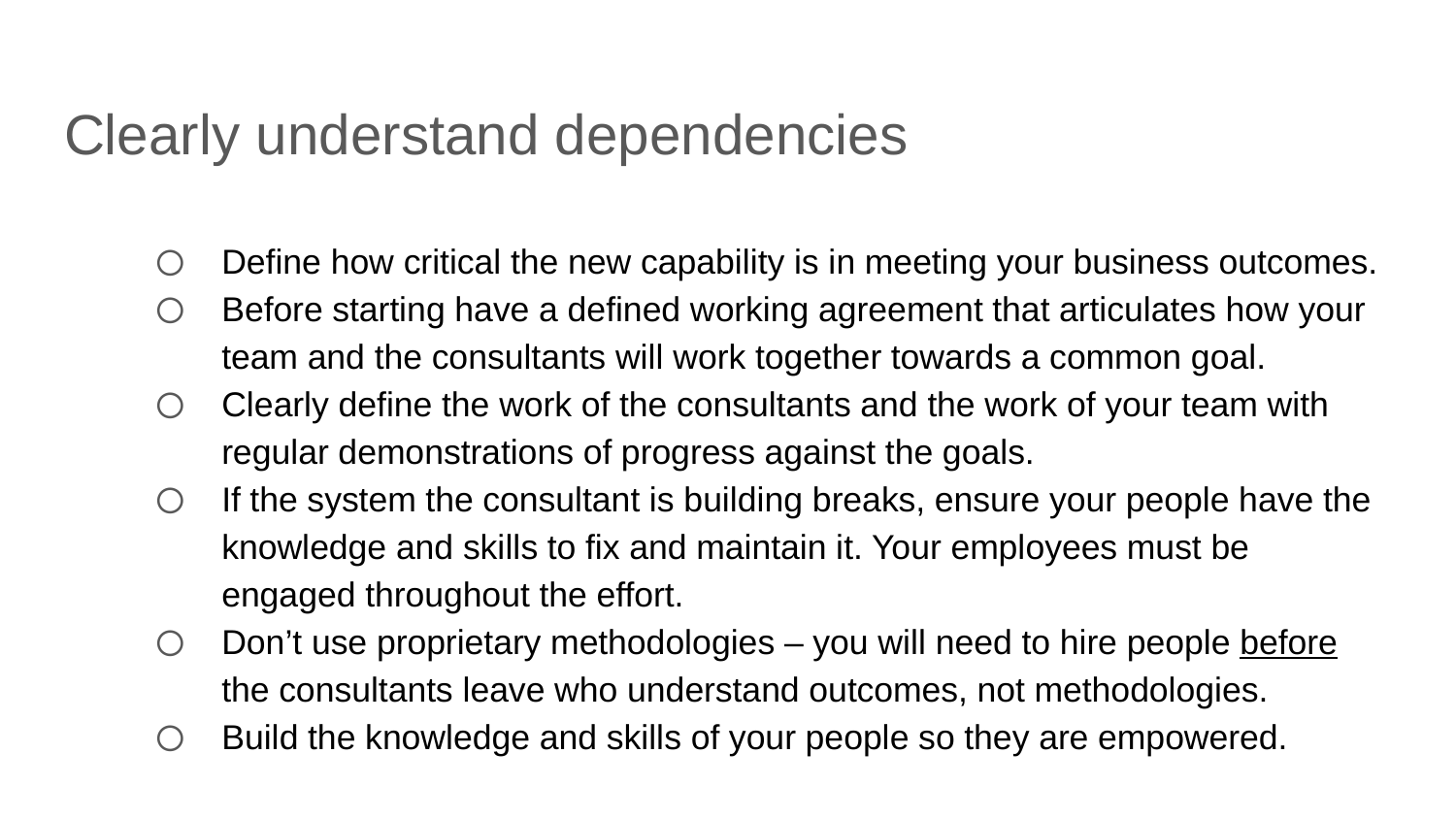

Clearly understand dependencies

Define how critical the new capability is in meeting your business outcomes.
Before starting have a defined working agreement that articulates how your team and the consultants will work together towards a common goal.
Clearly define the work of the consultants and the work of your team with regular demonstrations of progress against the goals.
If the system the consultant is building breaks, ensure your people have the knowledge and skills to fix and maintain it. Your employees must be engaged throughout the effort.
Don’t use proprietary methodologies – you will need to hire people before the consultants leave who understand outcomes, not methodologies.
Build the knowledge and skills of your people so they are empowered.